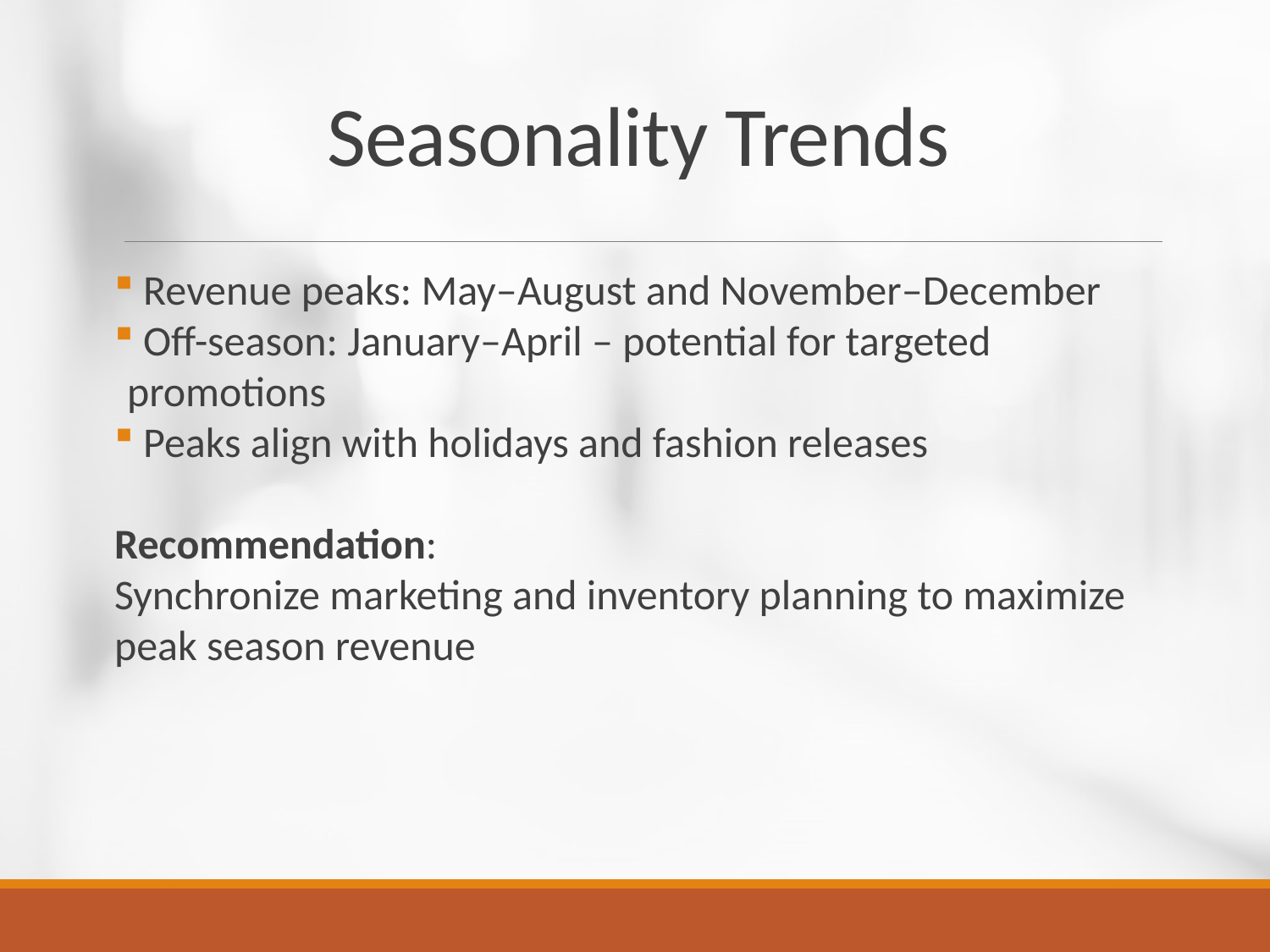

# Seasonality Trends
 Revenue peaks: May–August and November–December
 Off-season: January–April – potential for targeted promotions
 Peaks align with holidays and fashion releases
Recommendation:
Synchronize marketing and inventory planning to maximize peak season revenue